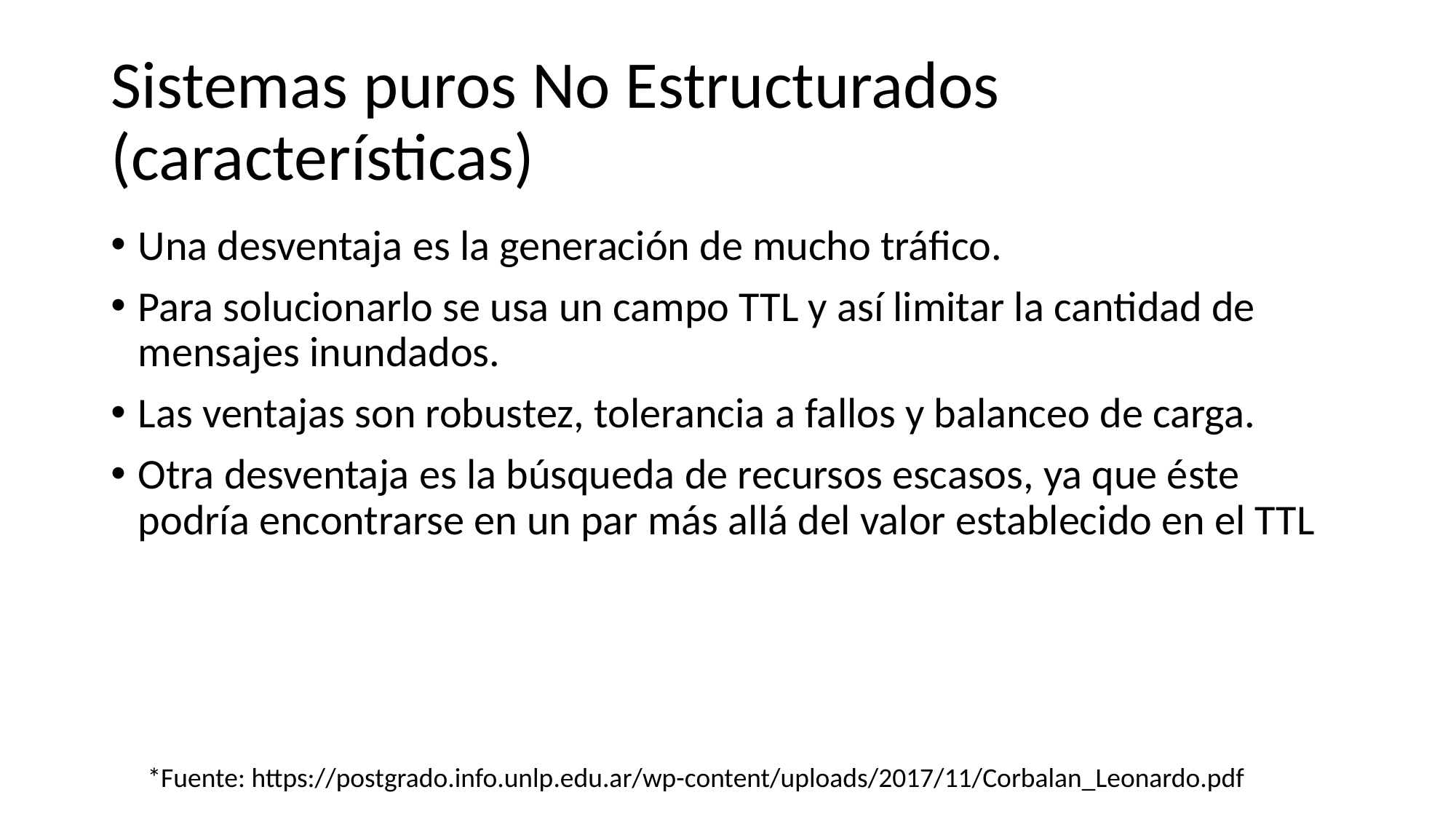

# Sistemas puros No Estructurados (características)
Una desventaja es la generación de mucho tráfico.
Para solucionarlo se usa un campo TTL y así limitar la cantidad de mensajes inundados.
Las ventajas son robustez, tolerancia a fallos y balanceo de carga.
Otra desventaja es la búsqueda de recursos escasos, ya que éste podría encontrarse en un par más allá del valor establecido en el TTL
*Fuente: https://postgrado.info.unlp.edu.ar/wp-content/uploads/2017/11/Corbalan_Leonardo.pdf